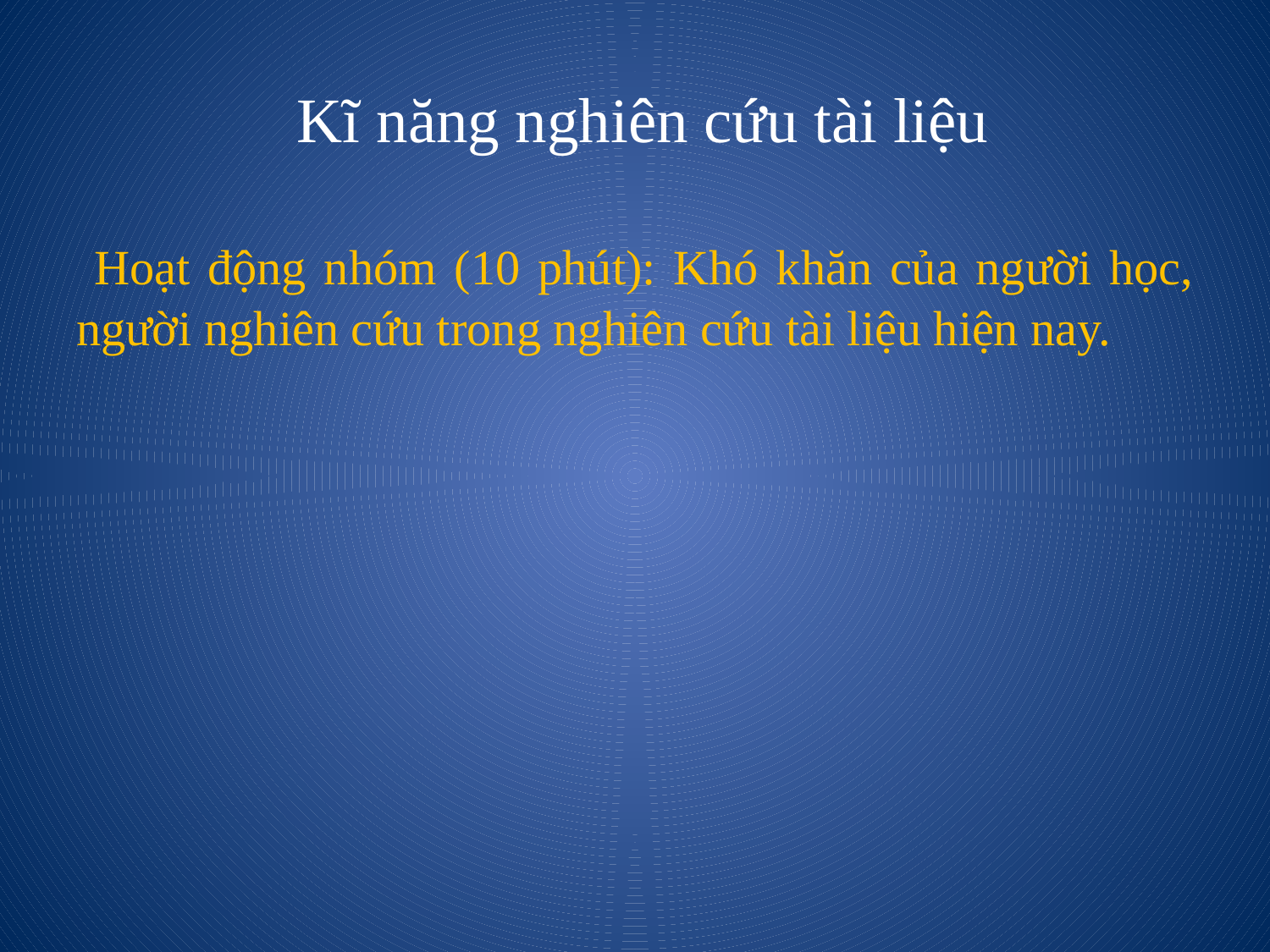

# Kĩ năng nghiên cứu tài liệu
 Hoạt động nhóm (10 phút): Khó khăn của người học, người nghiên cứu trong nghiên cứu tài liệu hiện nay.